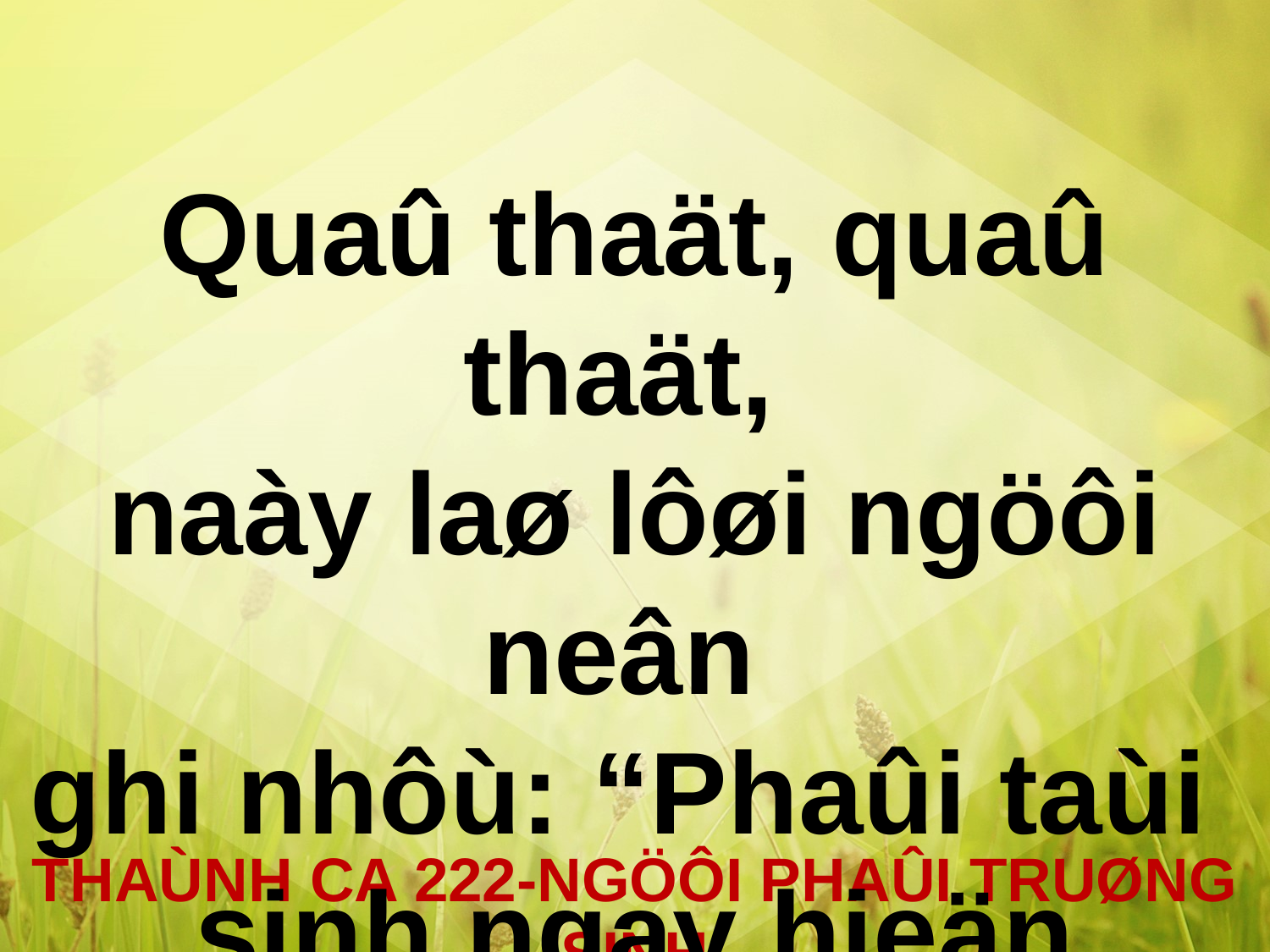

Quaû thaät, quaû thaät,
naày laø lôøi ngöôi neân
ghi nhôù: “Phaûi taùi
sinh ngay hieän giôø.”
THAÙNH CA 222-NGÖÔI PHAÛI TRUØNG SINH